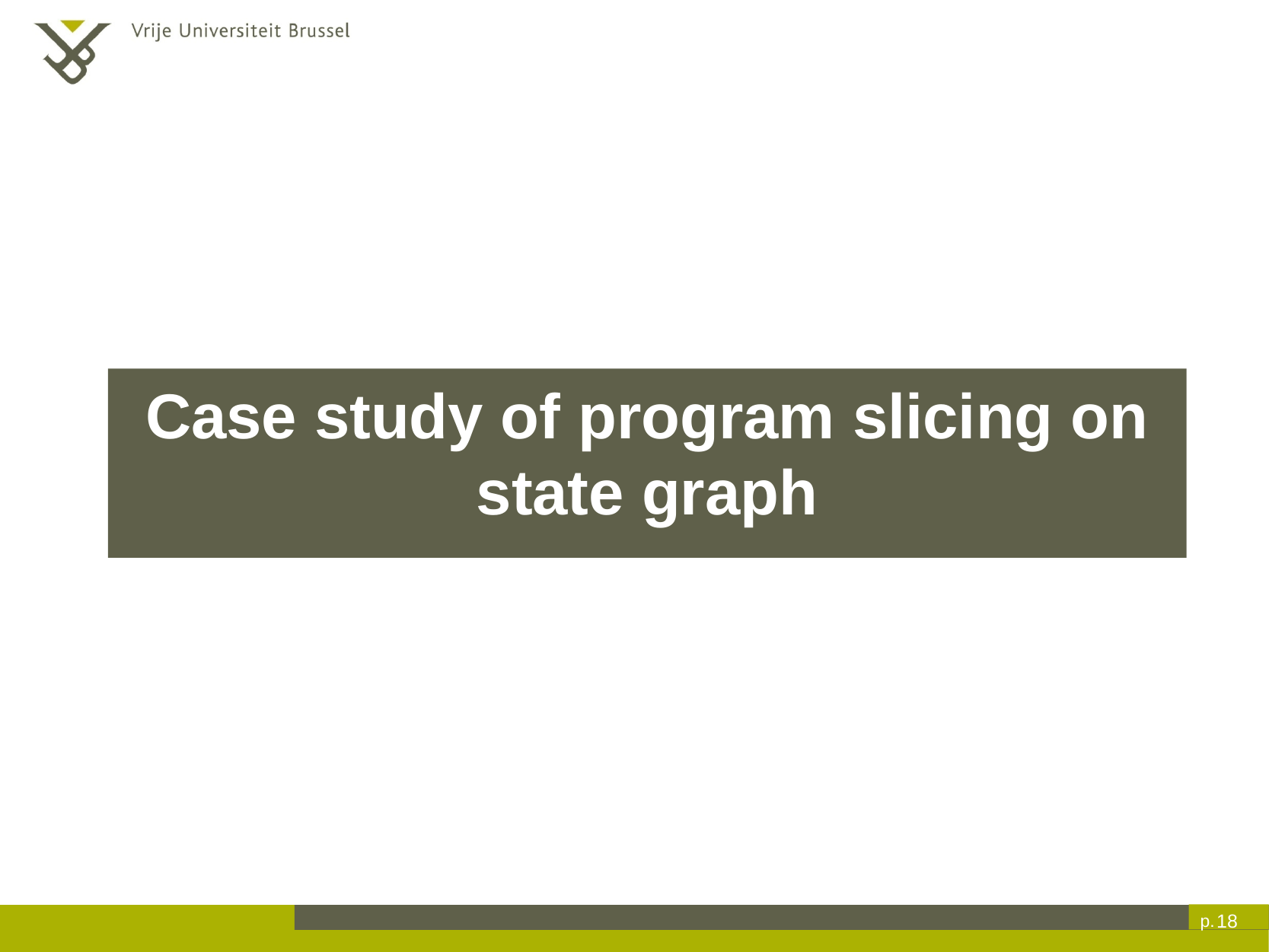

# Case study of program slicing on state graph
18